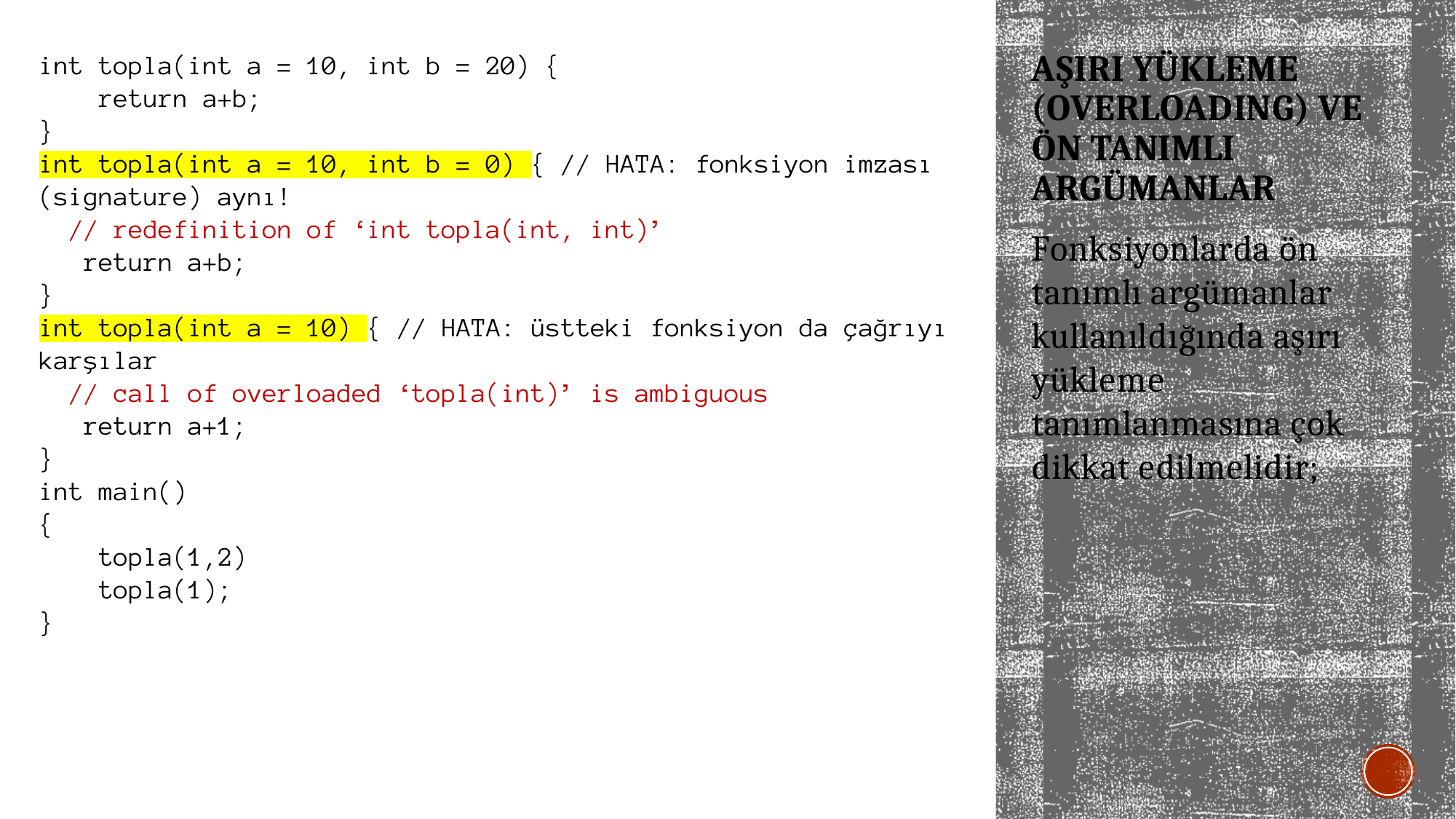

int topla(int a = 10, int b = 20) {
    return a+b;
}
int topla(int a = 10, int b = 0) { // HATA: fonksiyon imzası (signature) aynı!
  // redefinition of ‘int topla(int, int)’
   return a+b;
}
int topla(int a = 10) { // HATA: üstteki fonksiyon da çağrıyı karşılar
  // call of overloaded ‘topla(int)’ is ambiguous
   return a+1;
}
int main()
{
    topla(1,2)
    topla(1);
}
# Aşırı yükleme (overloadIng) ve ön tanımlı argümanlar
Fonksiyonlarda ön tanımlı argümanlar kullanıldığında aşırı yükleme tanımlanmasına çok dikkat edilmelidir;